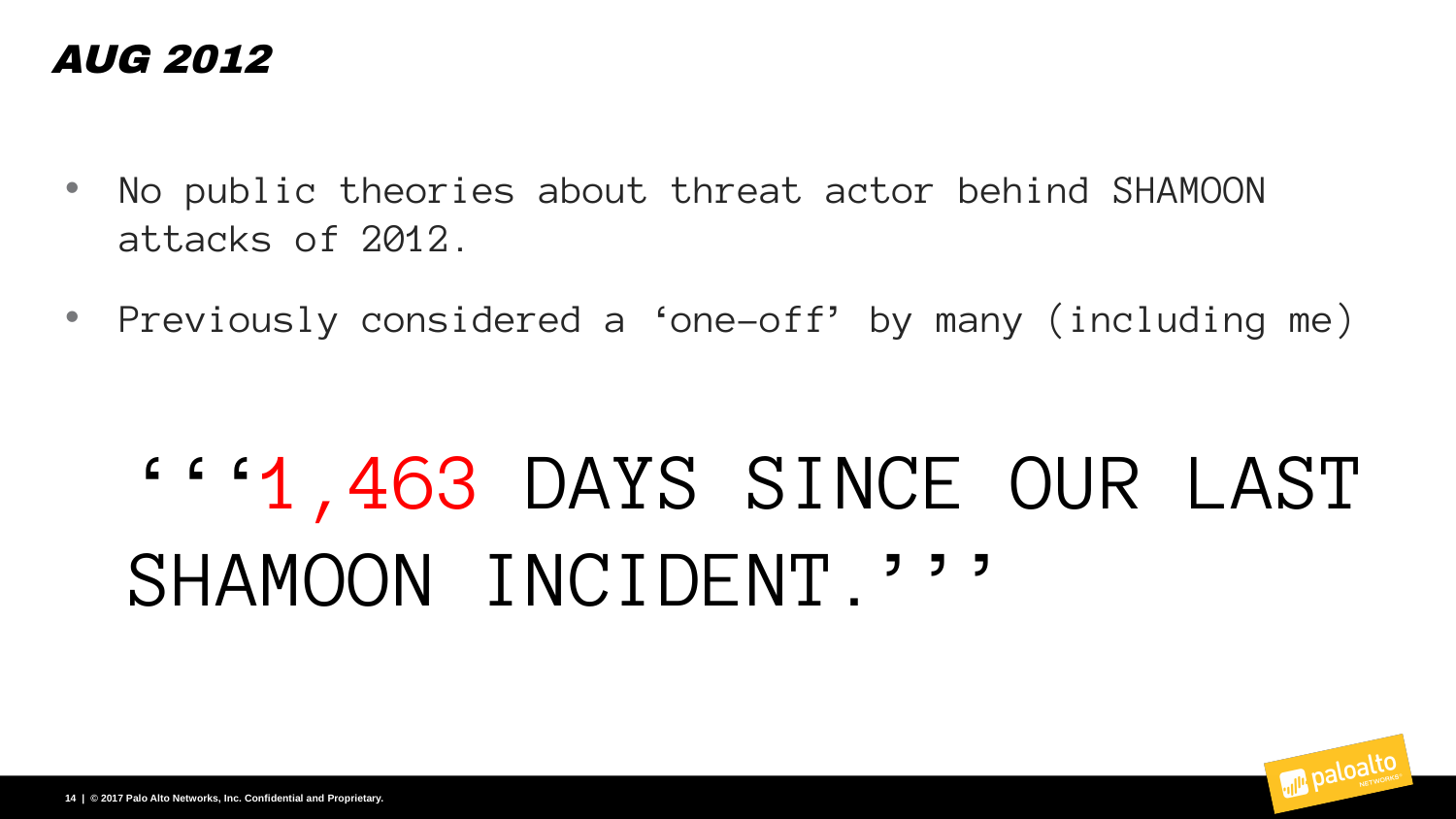

# AUG 2012

No public theories about threat actor behind SHAMOON attacks of 2012.
Previously considered a ‘one-off’ by many (including me)

‘‘‘1,463 DAYS SINCE OUR LAST SHAMOON INCIDENT.’’’
14  |  © 2017 Palo Alto Networks, Inc. Confidential and Proprietary.